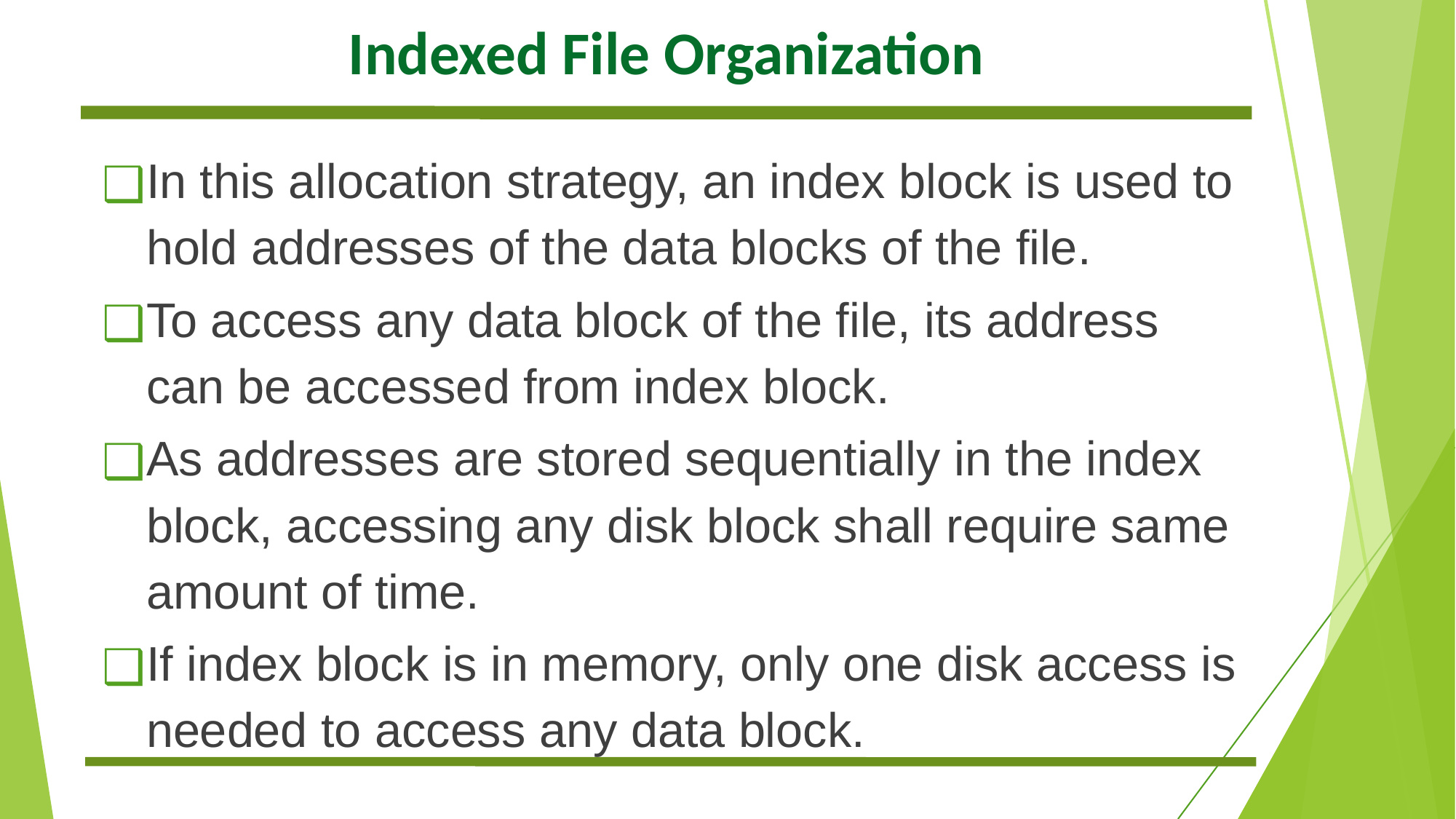

# Indexed File Organization
In this allocation strategy, an index block is used to hold addresses of the data blocks of the file.
To access any data block of the file, its address can be accessed from index block.
As addresses are stored sequentially in the index block, accessing any disk block shall require same amount of time.
If index block is in memory, only one disk access is needed to access any data block.